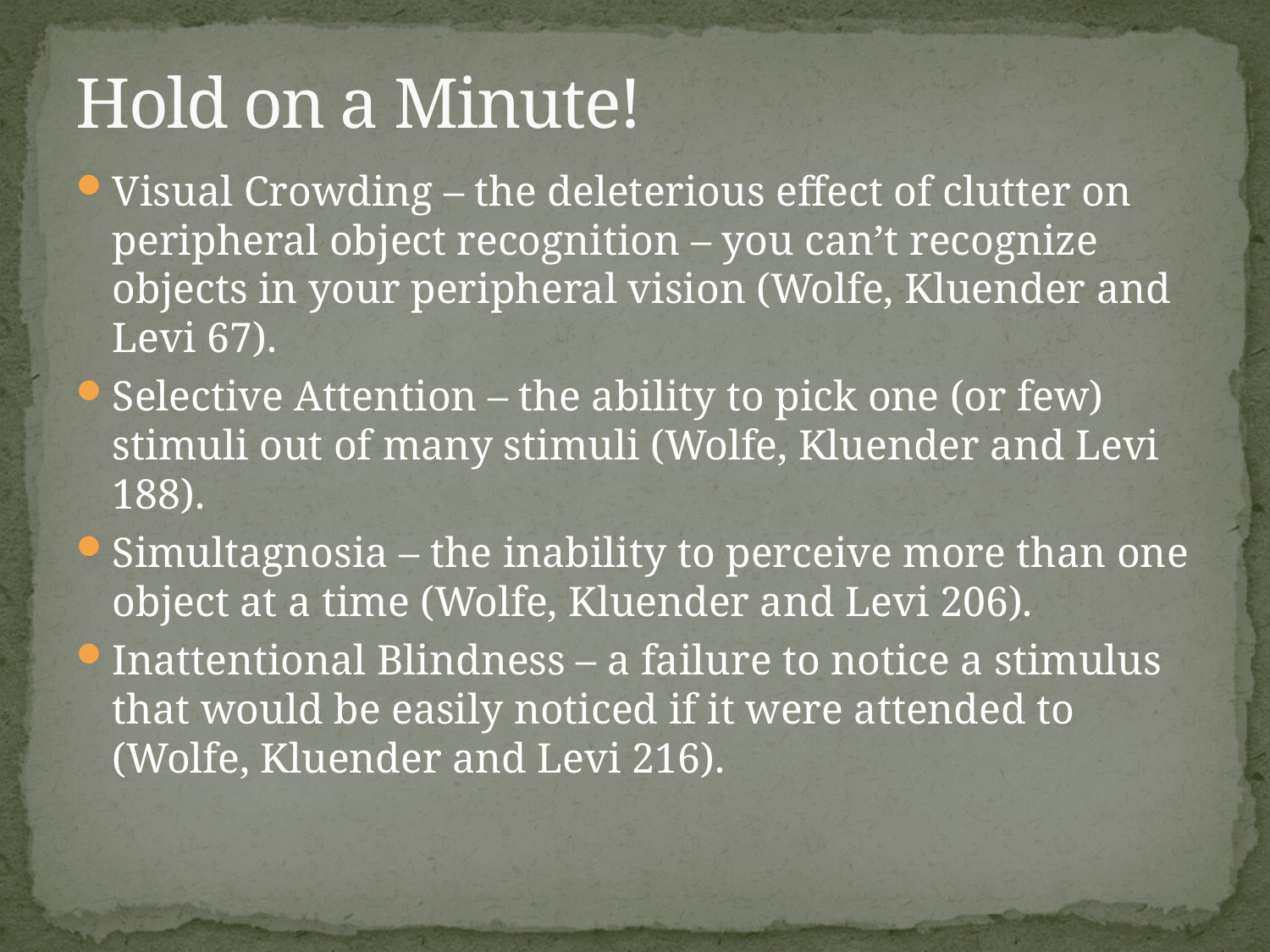

# Hold on a Minute!
Visual Crowding – the deleterious effect of clutter on peripheral object recognition – you can’t recognize objects in your peripheral vision (Wolfe, Kluender and Levi 67).
Selective Attention – the ability to pick one (or few) stimuli out of many stimuli (Wolfe, Kluender and Levi 188).
Simultagnosia – the inability to perceive more than one object at a time (Wolfe, Kluender and Levi 206).
Inattentional Blindness – a failure to notice a stimulus that would be easily noticed if it were attended to (Wolfe, Kluender and Levi 216).